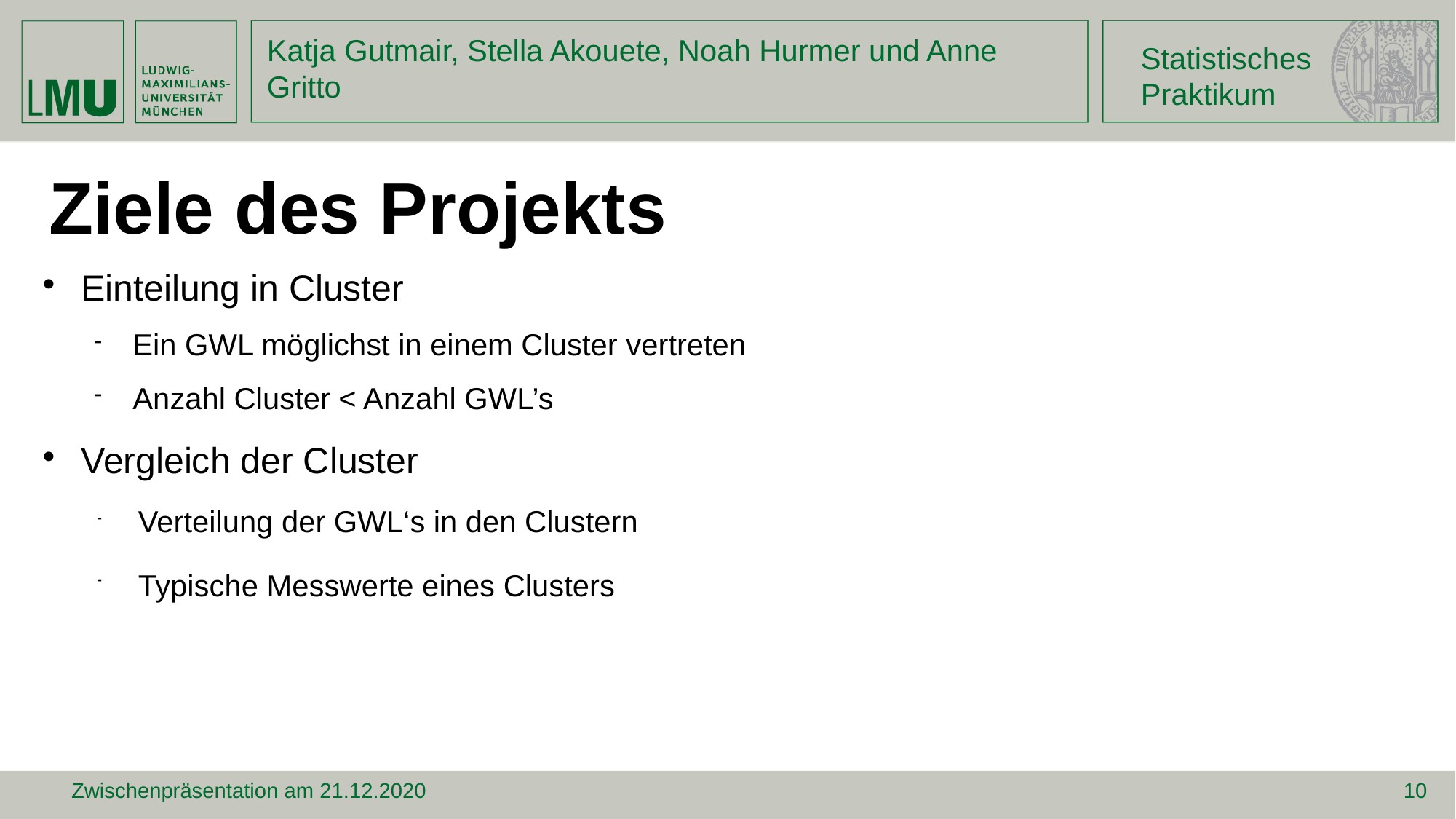

Statistisches
Praktikum
Katja Gutmair, Stella Akouete, Noah Hurmer und Anne Gritto
Ziele des Projekts
Einteilung in Cluster
Ein GWL möglichst in einem Cluster vertreten
Anzahl Cluster < Anzahl GWL’s
Vergleich der Cluster
Verteilung der GWL‘s in den Clustern
Typische Messwerte eines Clusters
Zwischenpräsentation am 21.12.2020
10